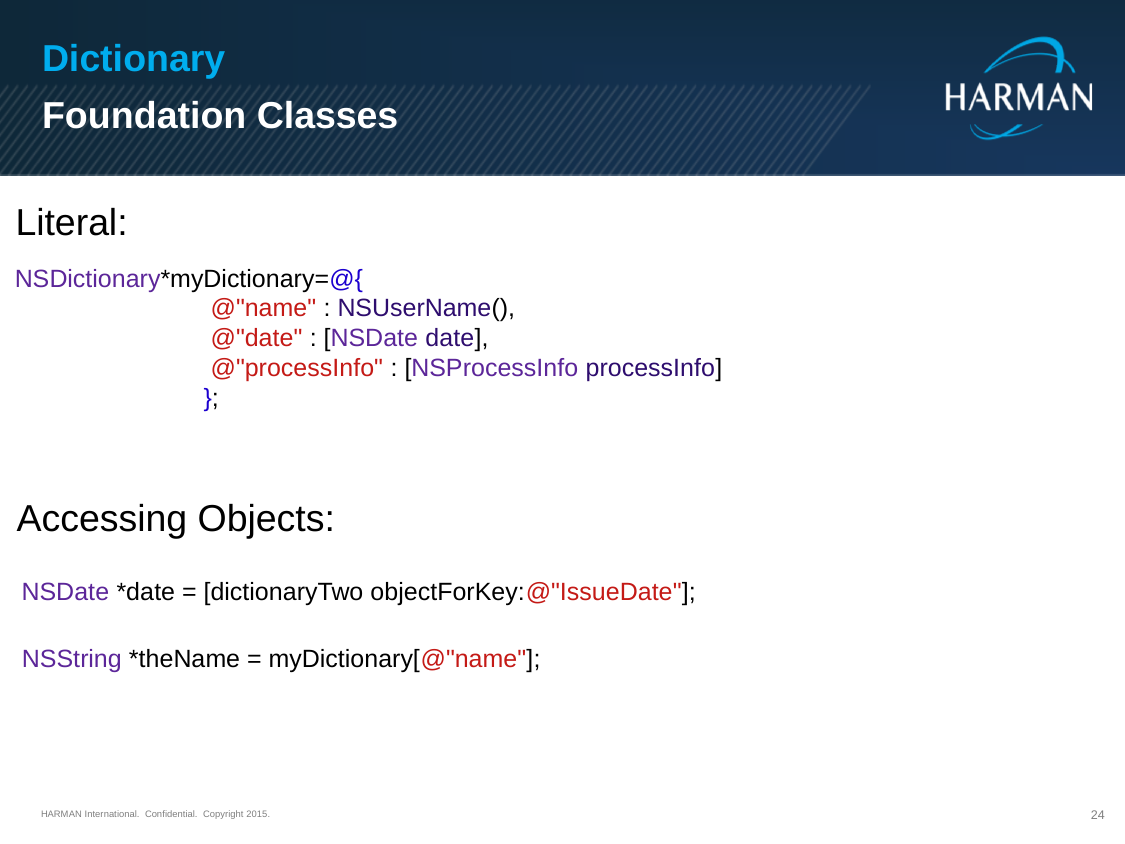

Dictionary
Foundation Classes
Literal:
NSDictionary*myDictionary=@{
                            @"name" : NSUserName(),
                            @"date" : [NSDate date],
                            @"processInfo" : [NSProcessInfo processInfo]
                           };
Accessing Objects:
 NSDate *date = [dictionaryTwo objectForKey:@"IssueDate"];
 NSString *theName = myDictionary[@"name"];